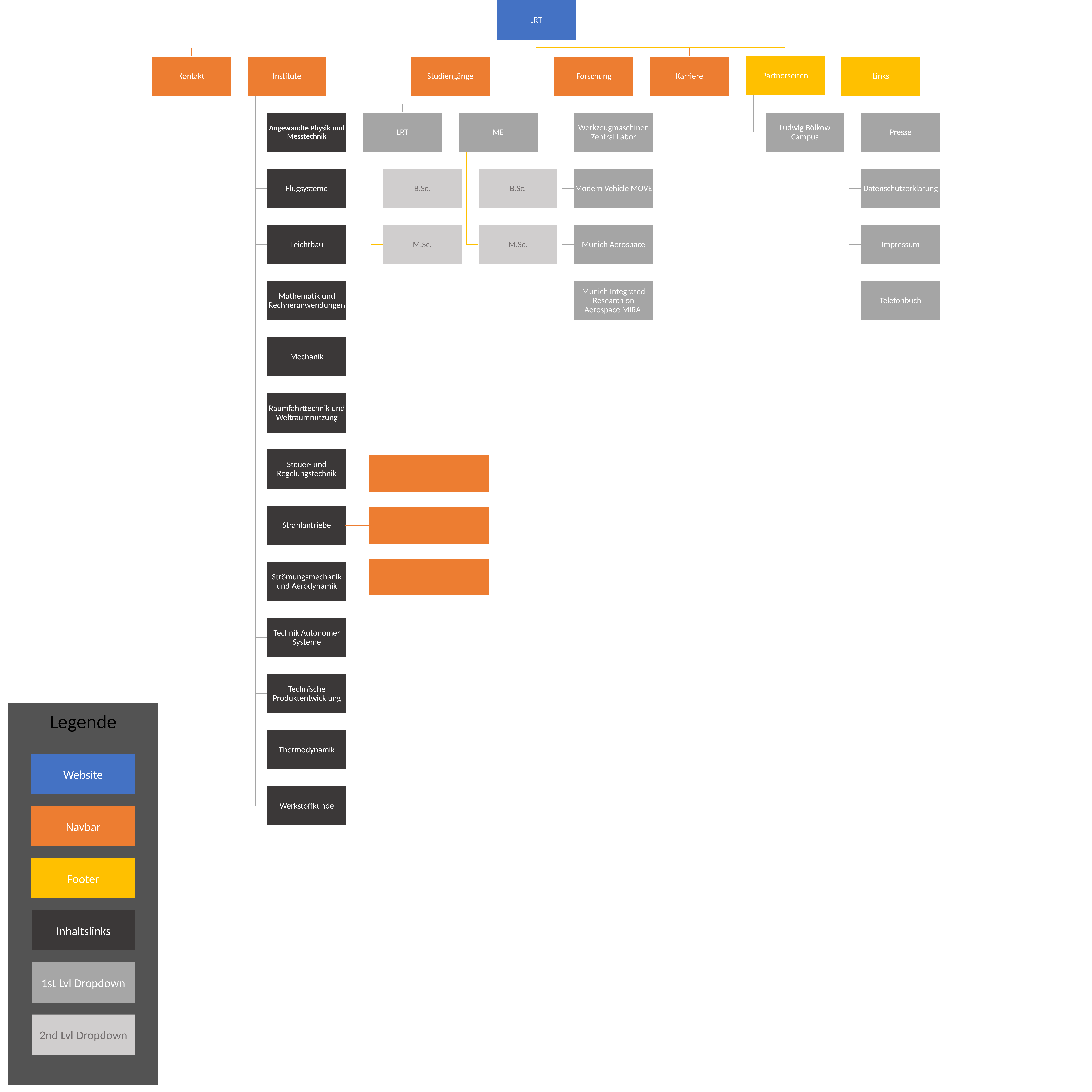

LRT
Kontakt
Institute
Angewandte Physik und Messtechnik
Flugsysteme
Leichtbau
Mathematik und Rechneranwendungen
Mechanik
Raumfahrttechnik und Weltraumnutzung
Steuer- und Regelungstechnik
Strahlantriebe
Strömungsmechanik und Aerodynamik
Technik Autonomer Systeme
Technische Produktentwicklung
Thermodynamik
Werkstoffkunde
Studiengänge
LRT
B.Sc.
M.Sc.
ME
B.Sc.
M.Sc.
Forschung
Werkzeugmaschinen Zentral Labor
Modern Vehicle MOVE
Munich Aerospace
Munich Integrated Research on Aerospace MIRA
Karriere
Partnerseiten
Ludwig Bölkow Campus
Links
Presse
Datenschutzerklärung
Impressum
Telefonbuch

Legende
Website
Navbar
Footer
Inhaltslinks
1st Lvl Dropdown
2nd Lvl Dropdown